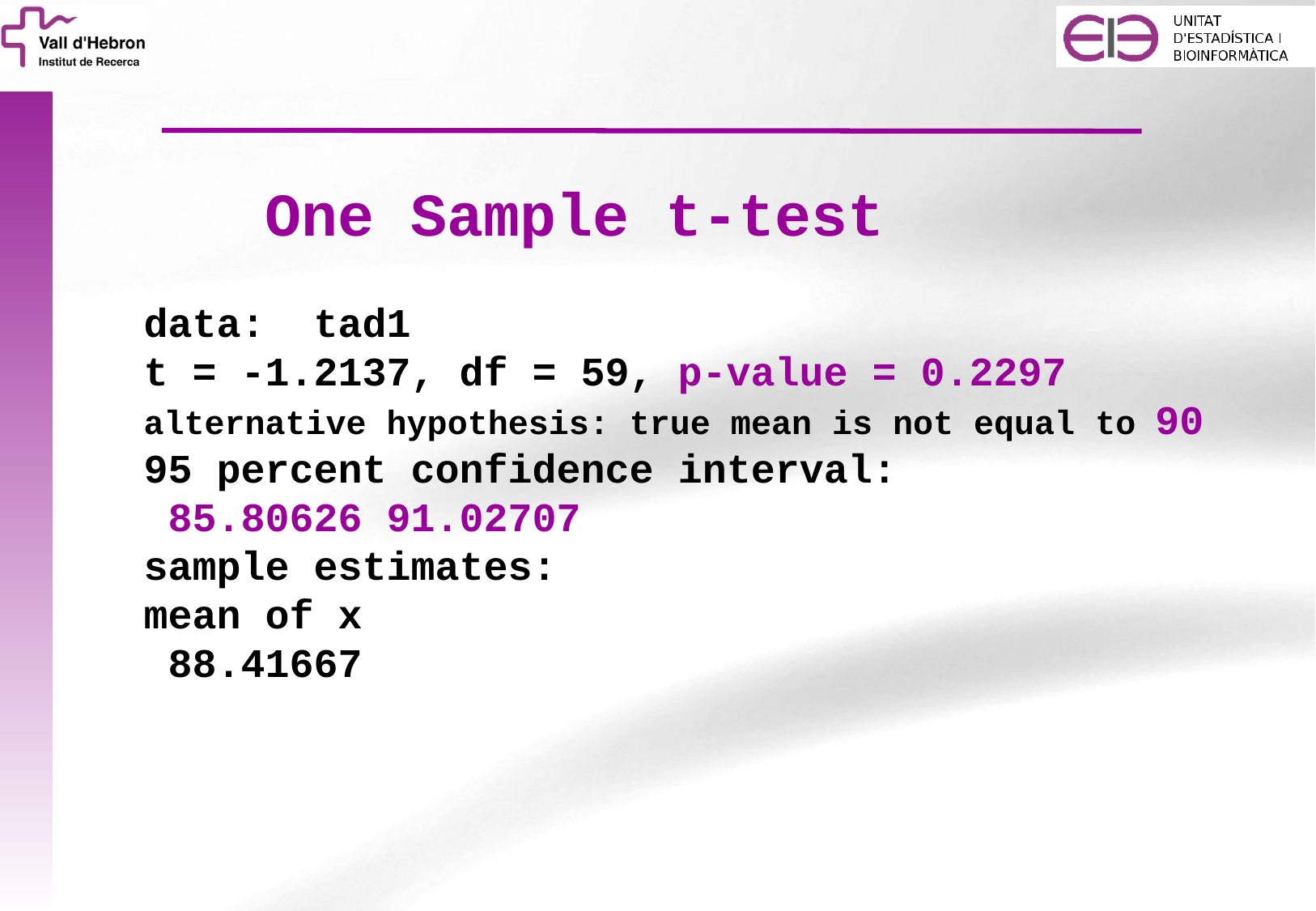

One Sample t-test

data:  tad1
t = -1.2137, df = 59, p-value = 0.2297
alternative hypothesis: true mean is not equal to 90
95 percent confidence interval:
 85.80626 91.02707
sample estimates:
mean of x
 88.41667